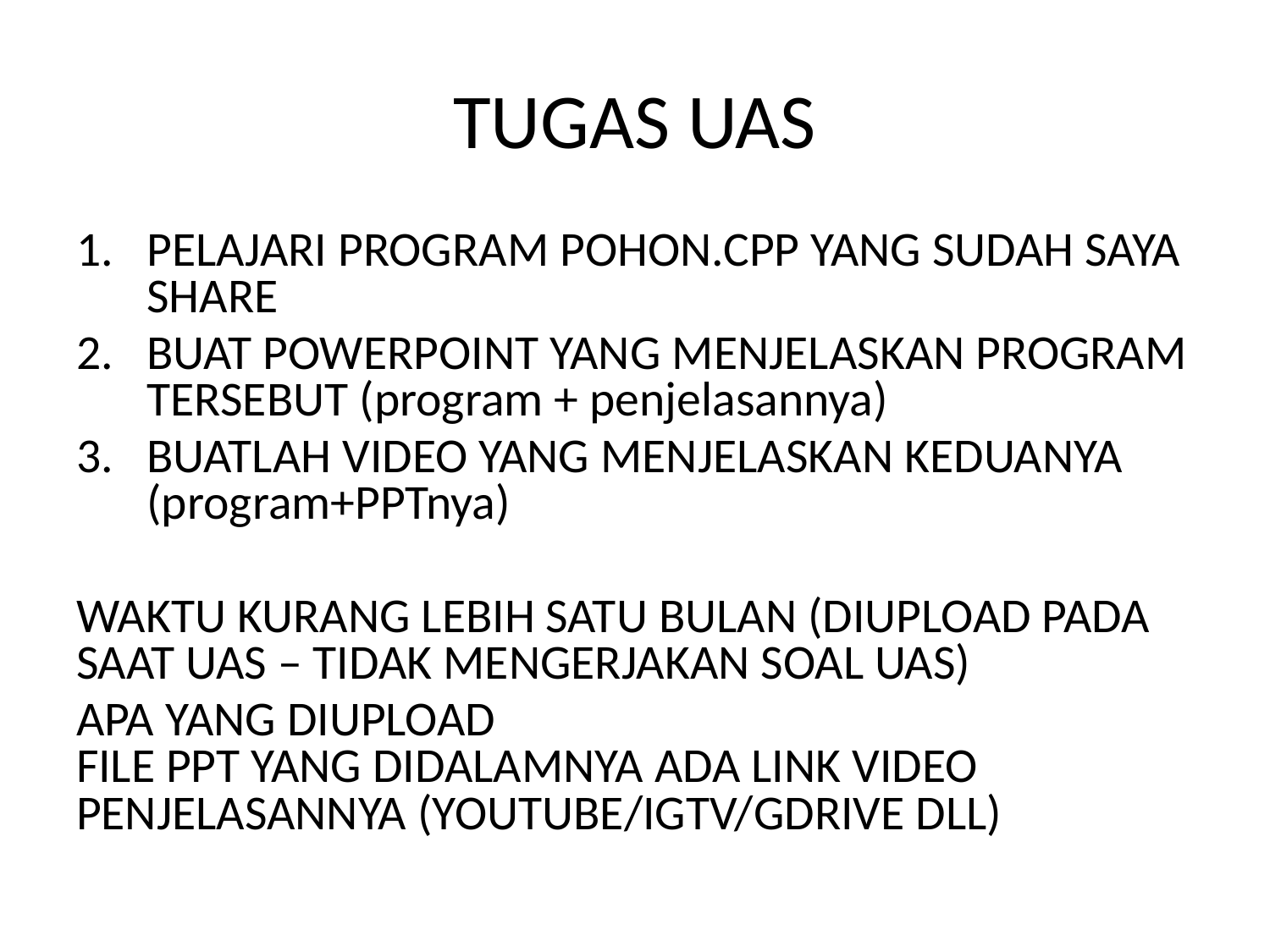

# TUGAS UAS
PELAJARI PROGRAM POHON.CPP YANG SUDAH SAYA SHARE
BUAT POWERPOINT YANG MENJELASKAN PROGRAM TERSEBUT (program + penjelasannya)
BUATLAH VIDEO YANG MENJELASKAN KEDUANYA (program+PPTnya)

WAKTU KURANG LEBIH SATU BULAN (DIUPLOAD PADA SAAT UAS – TIDAK MENGERJAKAN SOAL UAS)
APA YANG DIUPLOAD
FILE PPT YANG DIDALAMNYA ADA LINK VIDEO PENJELASANNYA (YOUTUBE/IGTV/GDRIVE DLL)